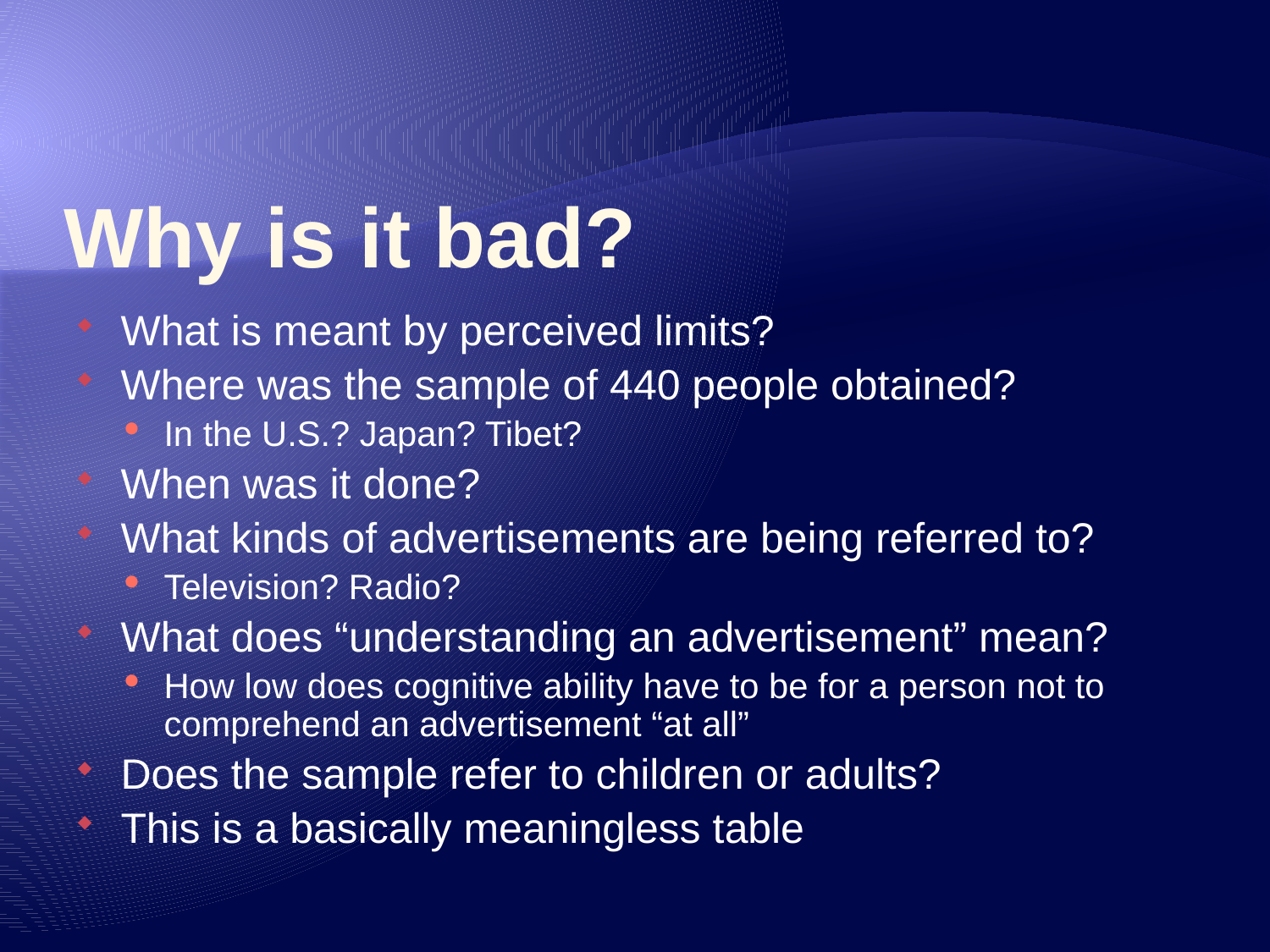

# Why is it bad?
What is meant by perceived limits?
Where was the sample of 440 people obtained?
In the U.S.? Japan? Tibet?
When was it done?
What kinds of advertisements are being referred to?
Television? Radio?
What does “understanding an advertisement” mean?
How low does cognitive ability have to be for a person not to comprehend an advertisement “at all”
Does the sample refer to children or adults?
This is a basically meaningless table